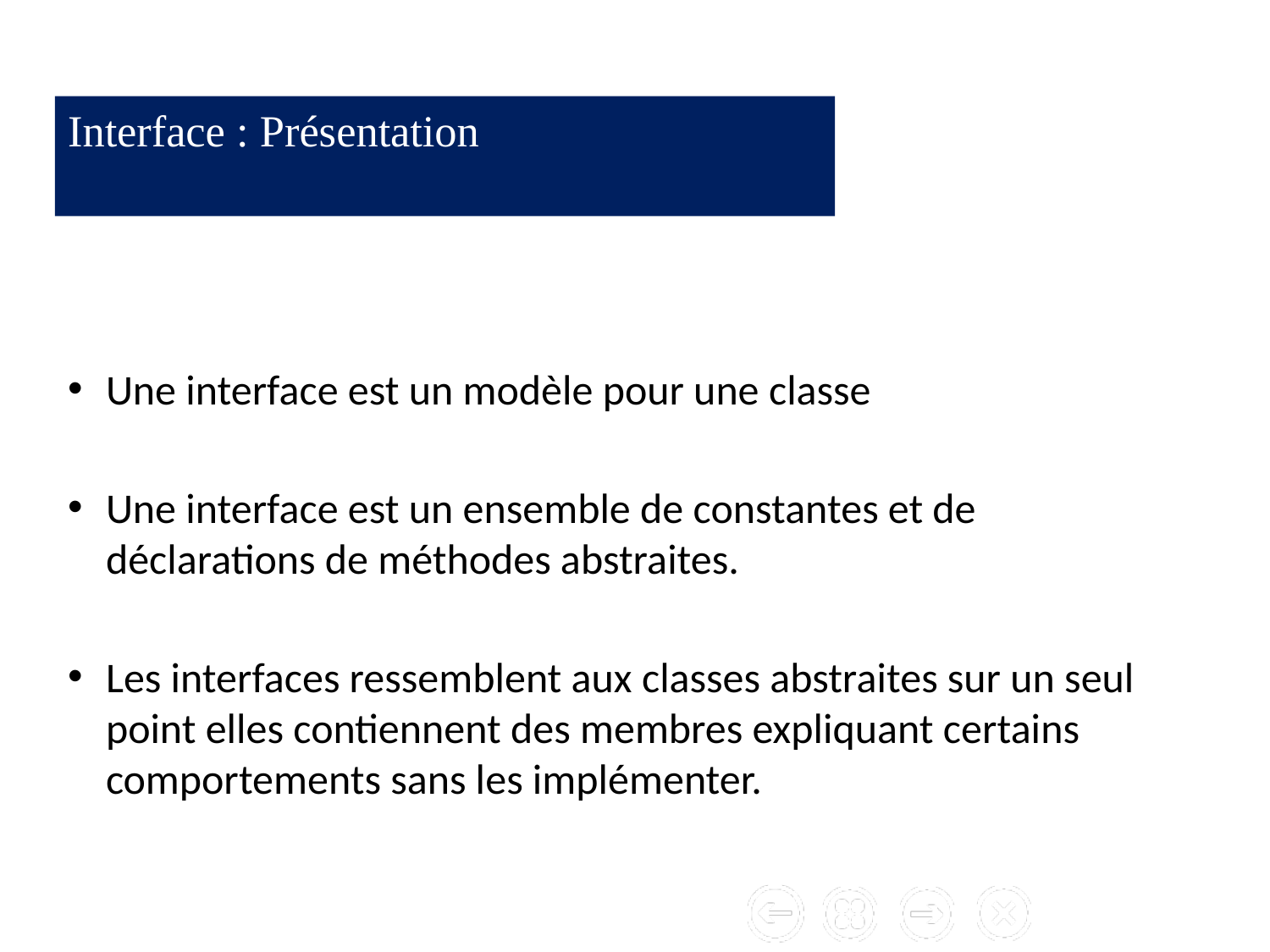

# Interface : Présentation
Une interface est un modèle pour une classe

Une interface est un ensemble de constantes et de déclarations de méthodes abstraites.

Les interfaces ressemblent aux classes abstraites sur un seul point elles contiennent des membres expliquant certains comportements sans les implémenter.